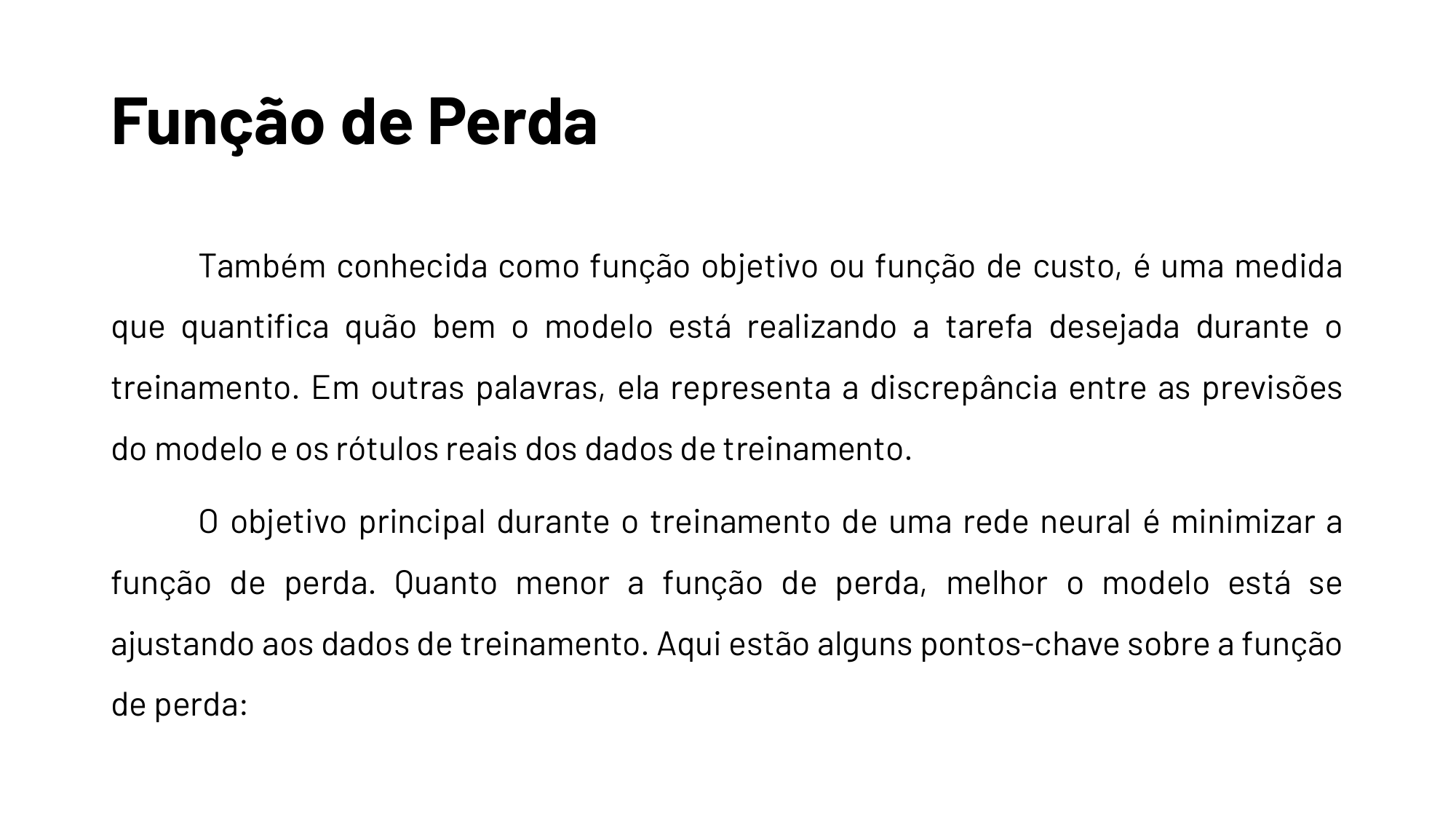

# Função de Perda
	Também conhecida como função objetivo ou função de custo, é uma medida que quantifica quão bem o modelo está realizando a tarefa desejada durante o treinamento. Em outras palavras, ela representa a discrepância entre as previsões do modelo e os rótulos reais dos dados de treinamento.
	O objetivo principal durante o treinamento de uma rede neural é minimizar a função de perda. Quanto menor a função de perda, melhor o modelo está se ajustando aos dados de treinamento. Aqui estão alguns pontos-chave sobre a função de perda: